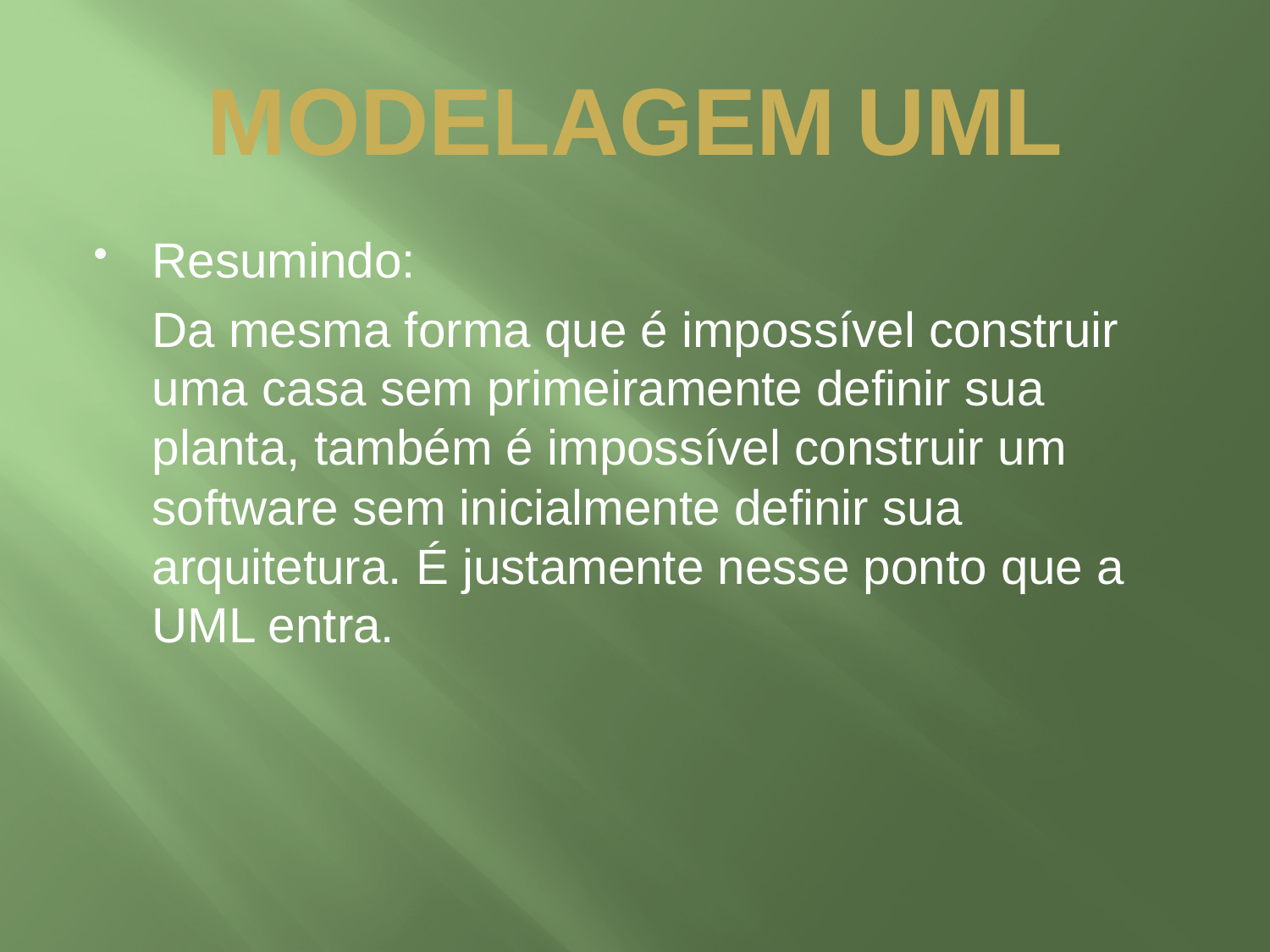

# Modelagem UML
Resumindo:
	Da mesma forma que é impossível construir uma casa sem primeiramente definir sua planta, também é impossível construir um software sem inicialmente definir sua arquitetura. É justamente nesse ponto que a UML entra.